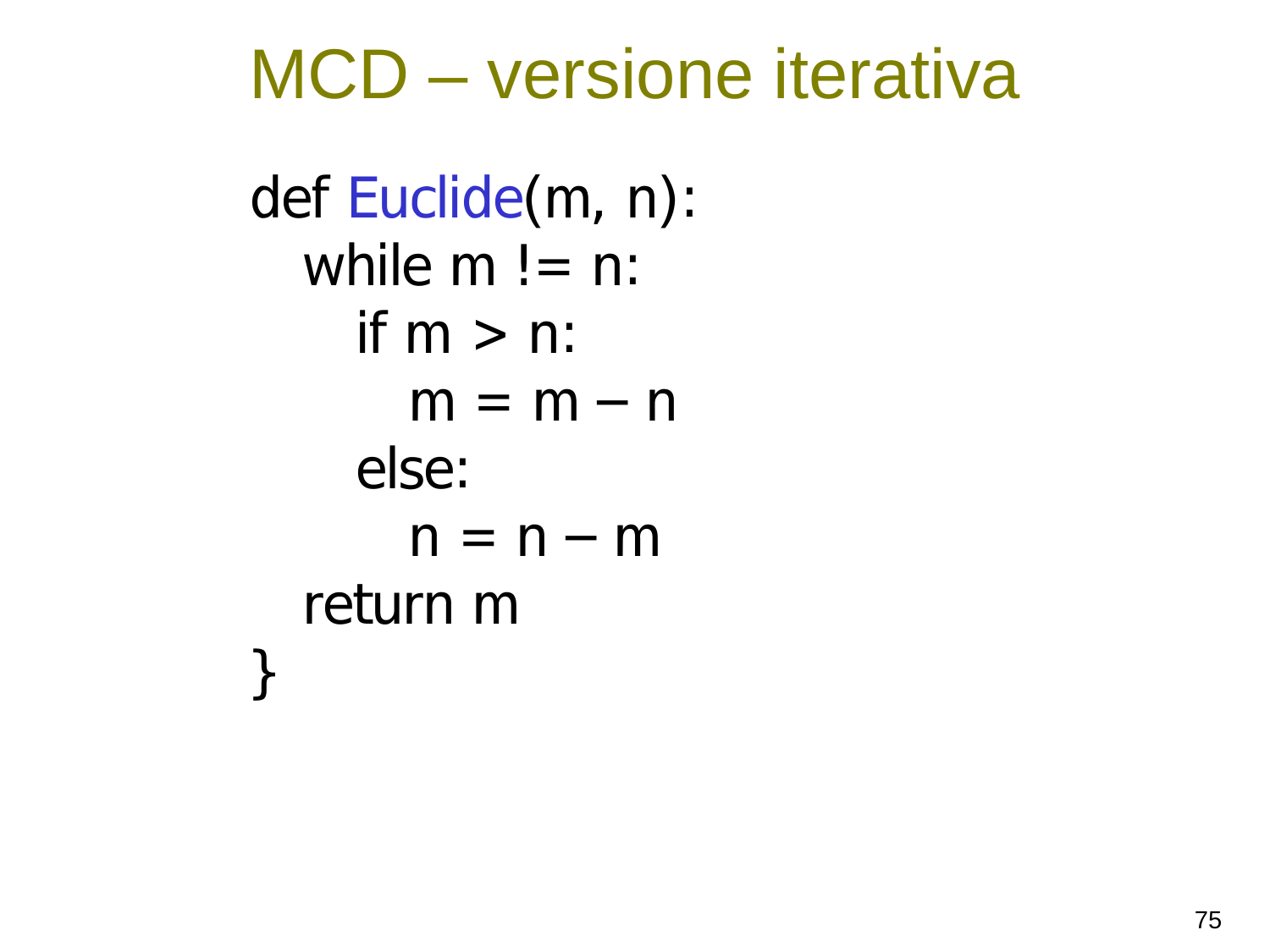

# MCD – versione iterativa
def Euclide(m, n):
   while m != n:
      if m > n:
         m = m – n
      else:
         n = n – m
   return m
}
75